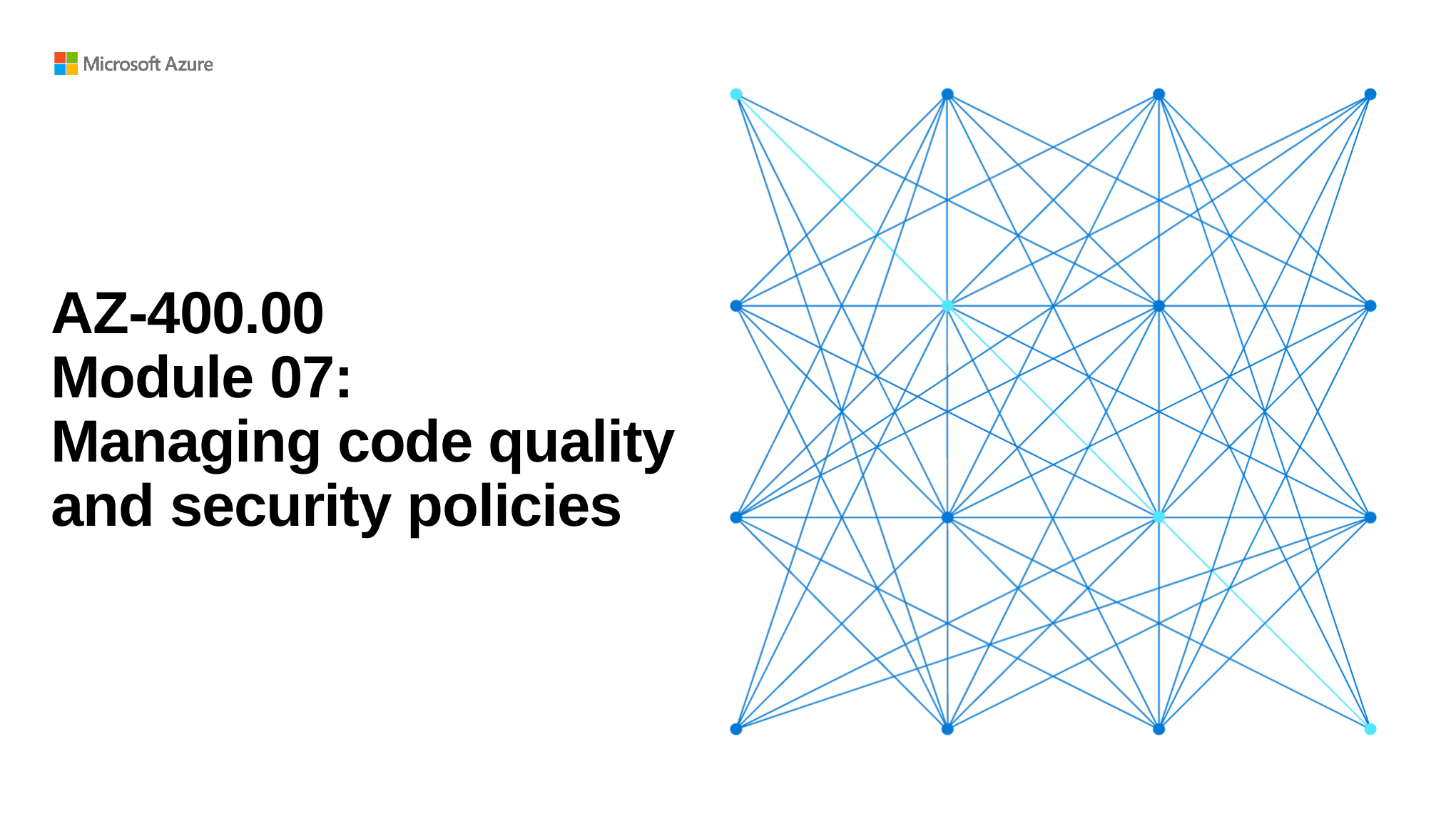

# AZ-400.00 Module 07: Managing code quality and security policies